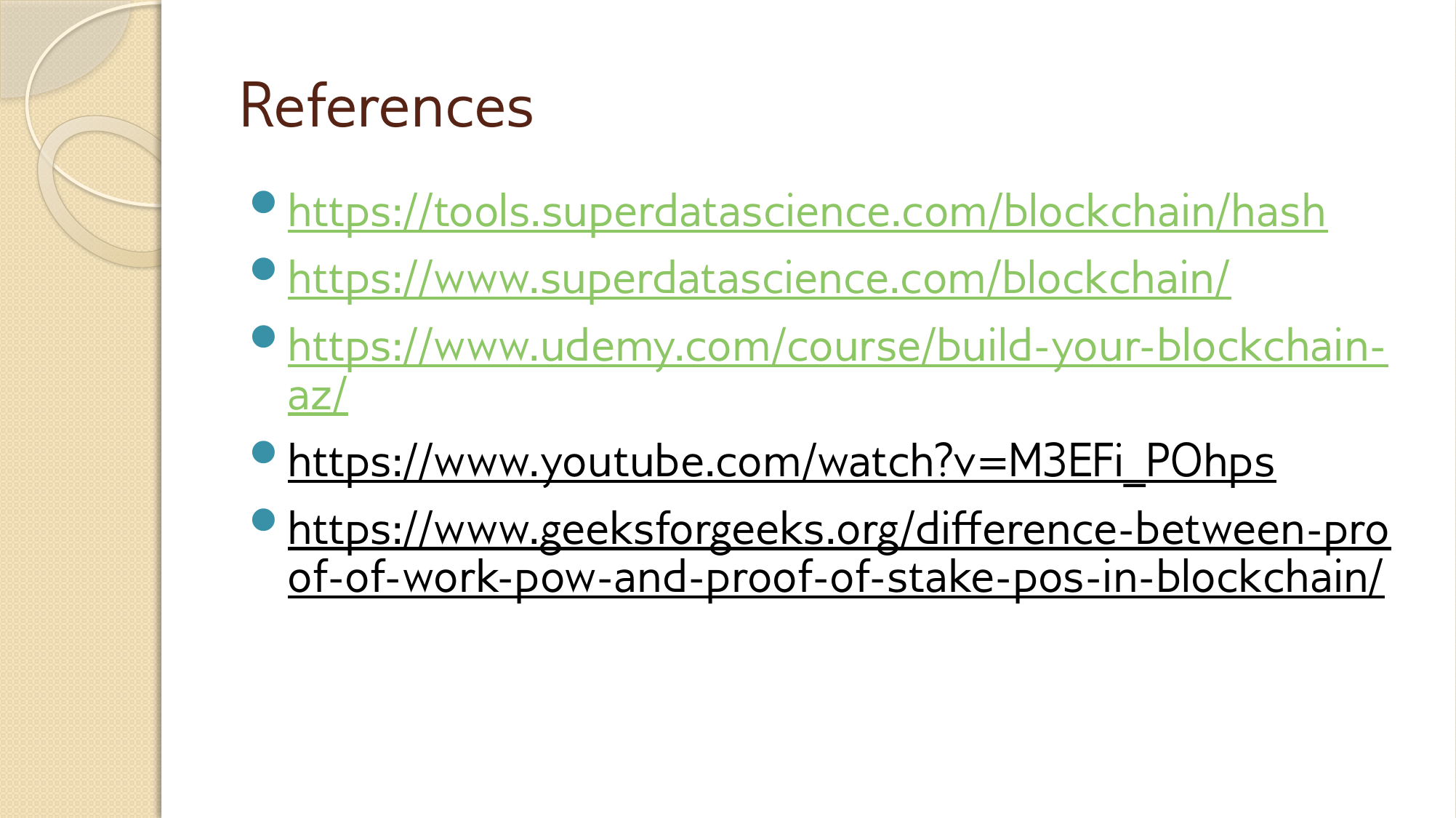

# References
https://tools.superdatascience.com/blockchain/hash
https://www.superdatascience.com/blockchain/
https://www.udemy.com/course/build-your-blockchain-az/
https://www.youtube.com/watch?v=M3EFi_POhps
https://www.geeksforgeeks.org/difference-between-proof-of-work-pow-and-proof-of-stake-pos-in-blockchain/